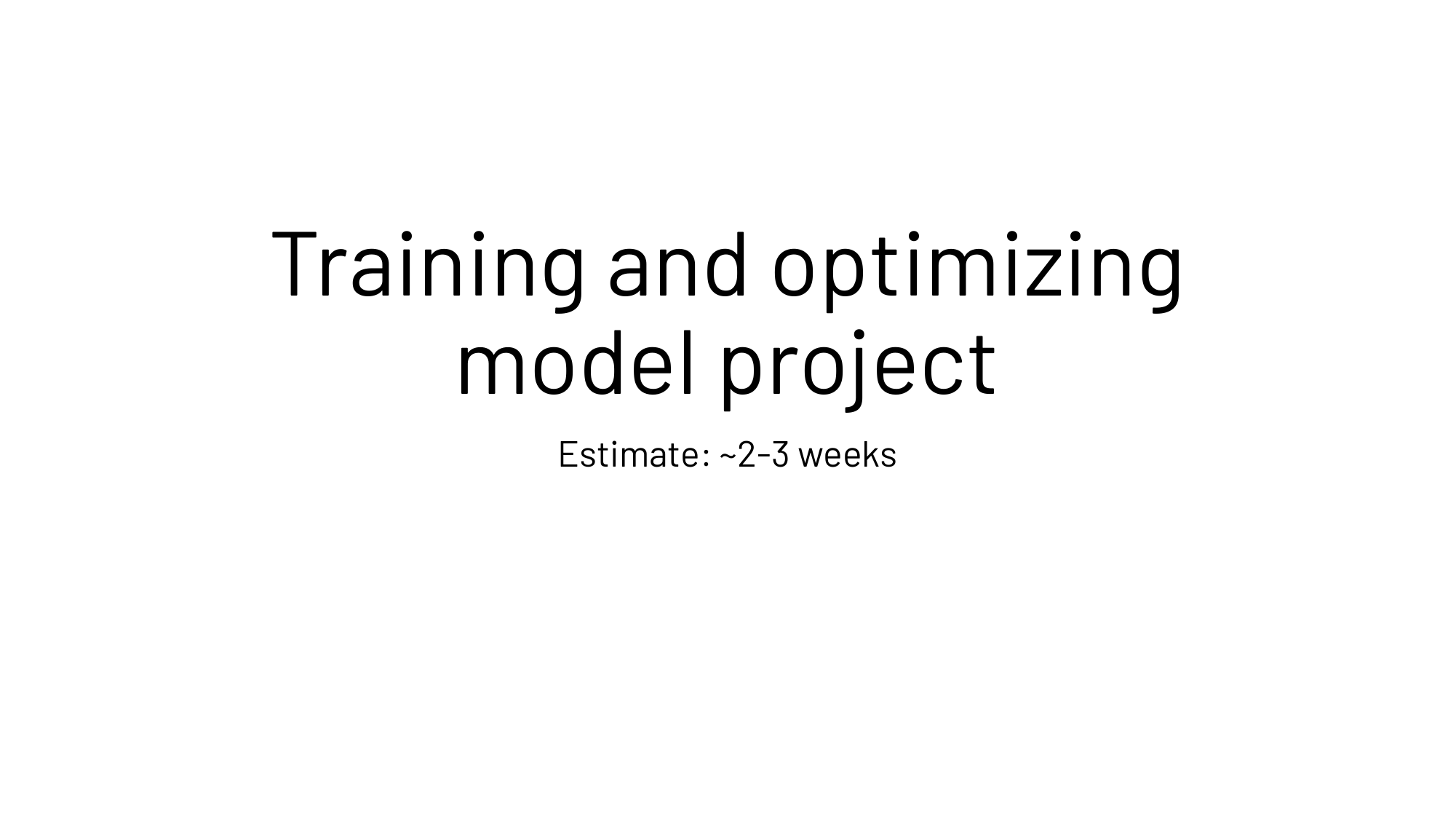

# Training and optimizing model project
Estimate: ~2-3 weeks